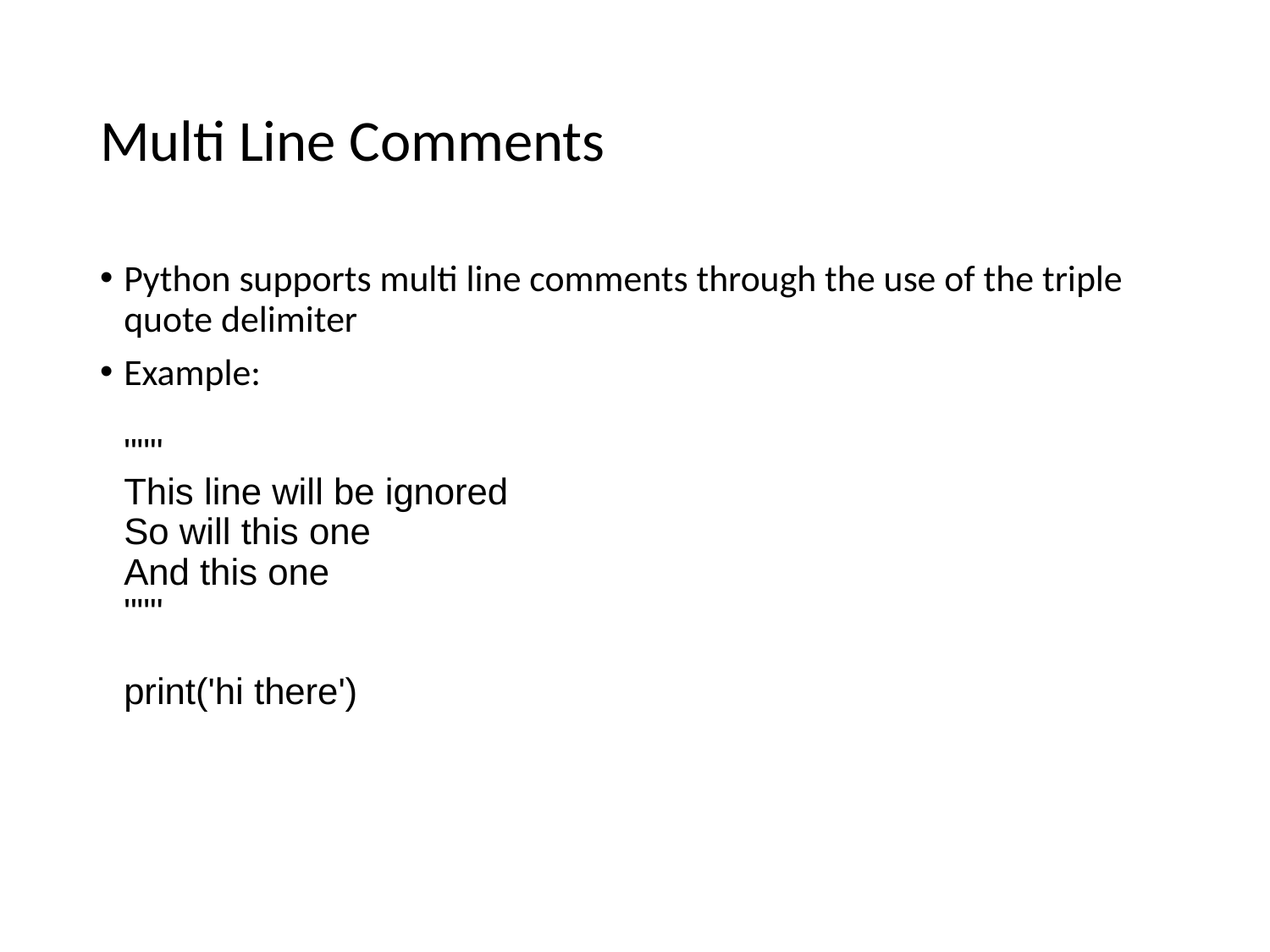

# Multi Line Comments
Python supports multi line comments through the use of the triple quote delimiter
Example:
"""
This line will be ignored
So will this one
And this one
"""
print('hi there')